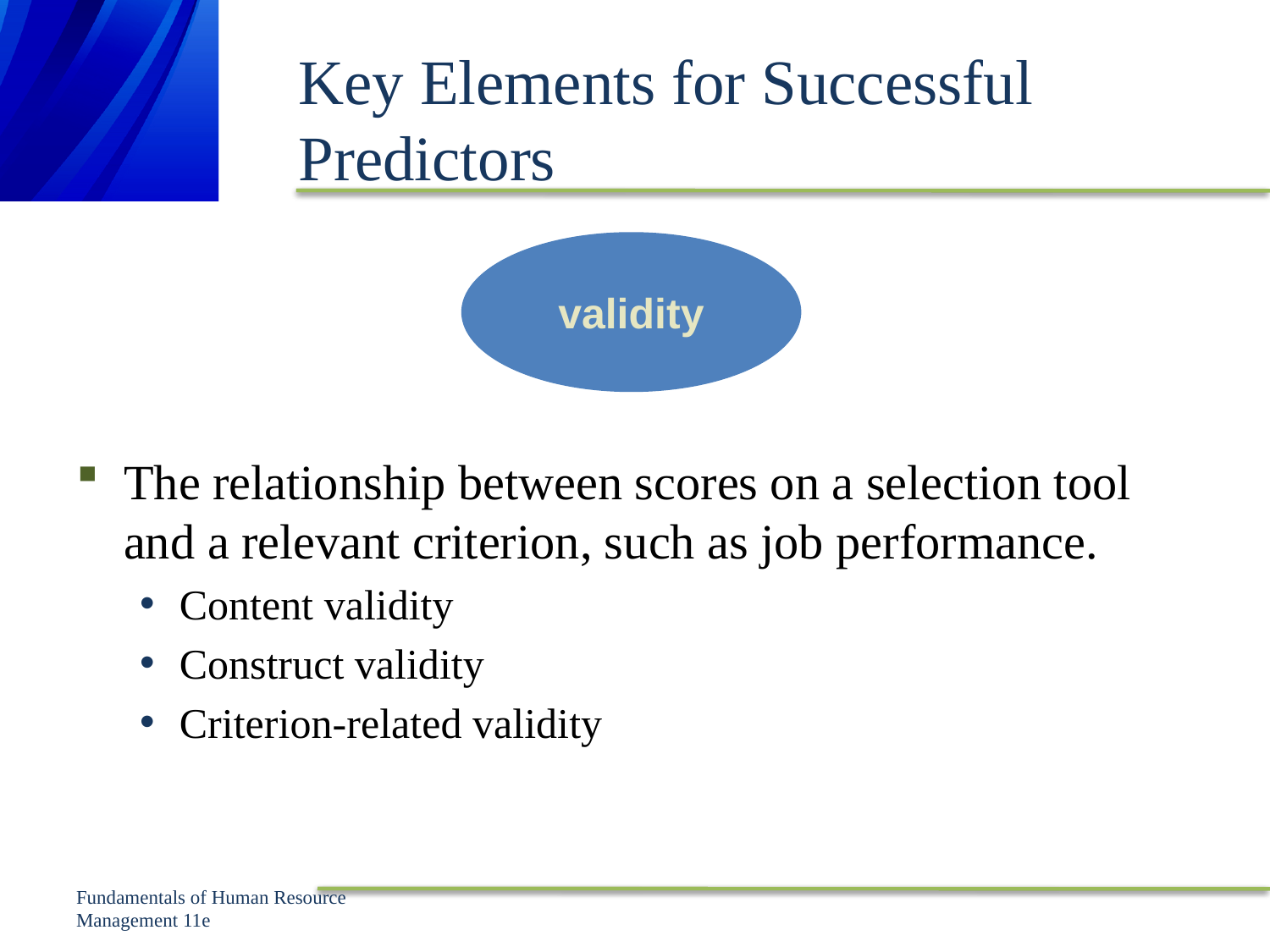

# Key Elements for Successful Predictors
validity
The relationship between scores on a selection tool and a relevant criterion, such as job performance.
Content validity
Construct validity
Criterion-related validity
Fundamentals of Human Resource Management 11e